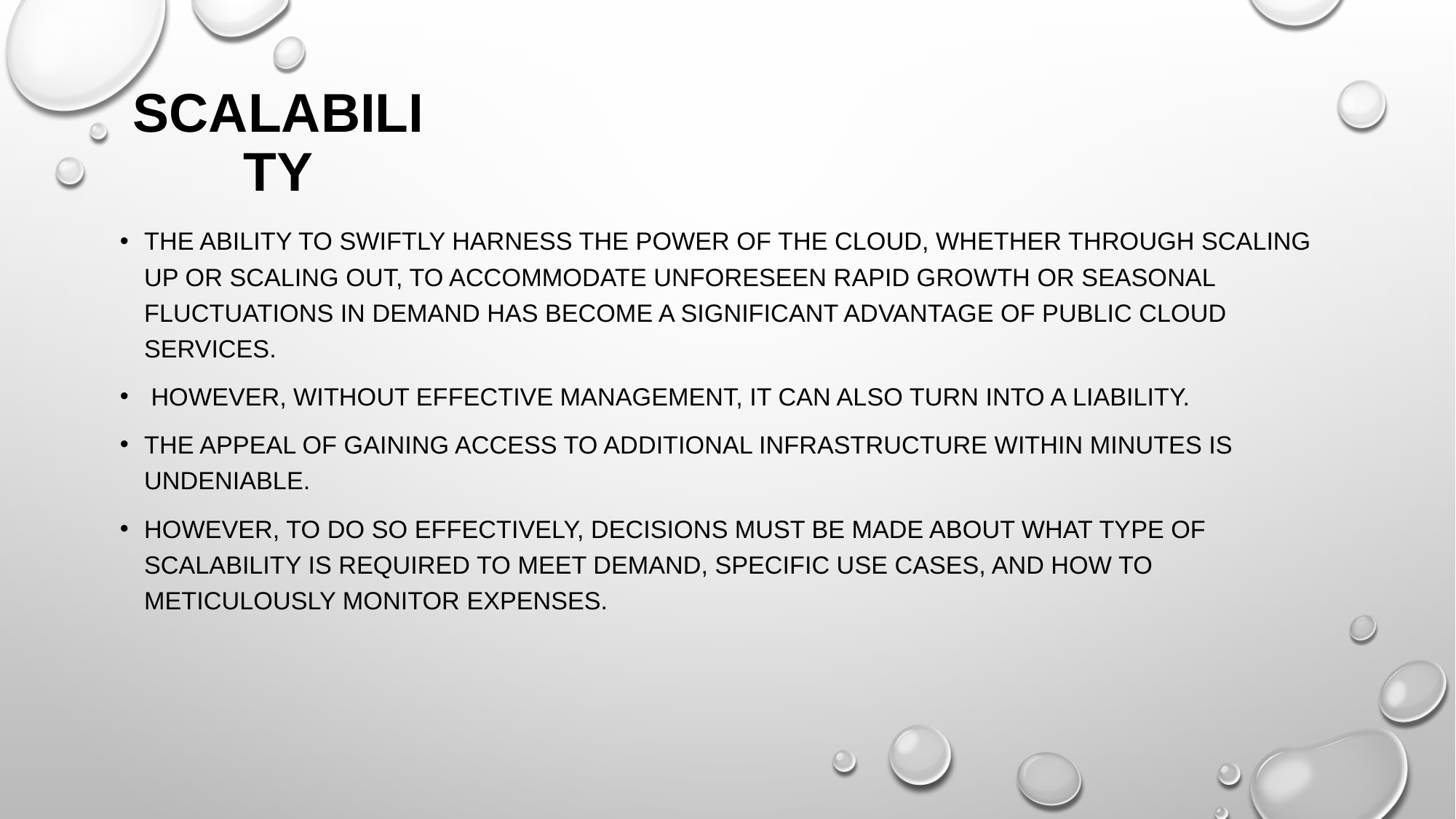

# Scalability
The ability to swiftly harness the power of the cloud, whether through scaling up or scaling out, to accommodate unforeseen rapid growth or seasonal fluctuations in demand has become a significant advantage of public cloud services.
 However, without effective management, it can also turn into a liability.
The appeal of gaining access to additional infrastructure within minutes is undeniable.
However, to do so effectively, decisions must be made about what type of scalability is required to meet demand, specific use cases, and how to meticulously monitor expenses.